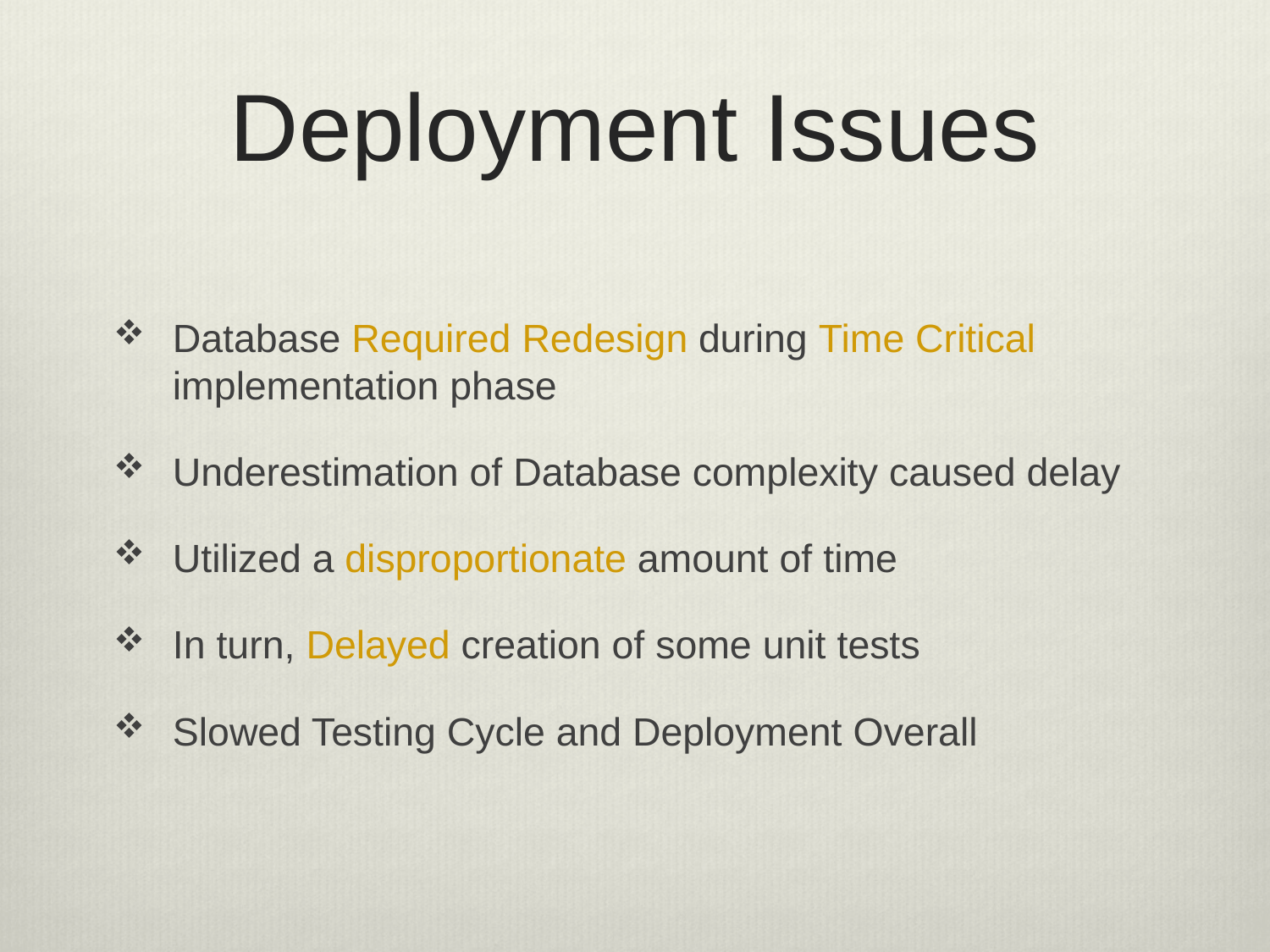

# Deployment Issues

Database Required Redesign during Time Critical implementation phase
Underestimation of Database complexity caused delay
Utilized a disproportionate amount of time
In turn, Delayed creation of some unit tests
Slowed Testing Cycle and Deployment Overall